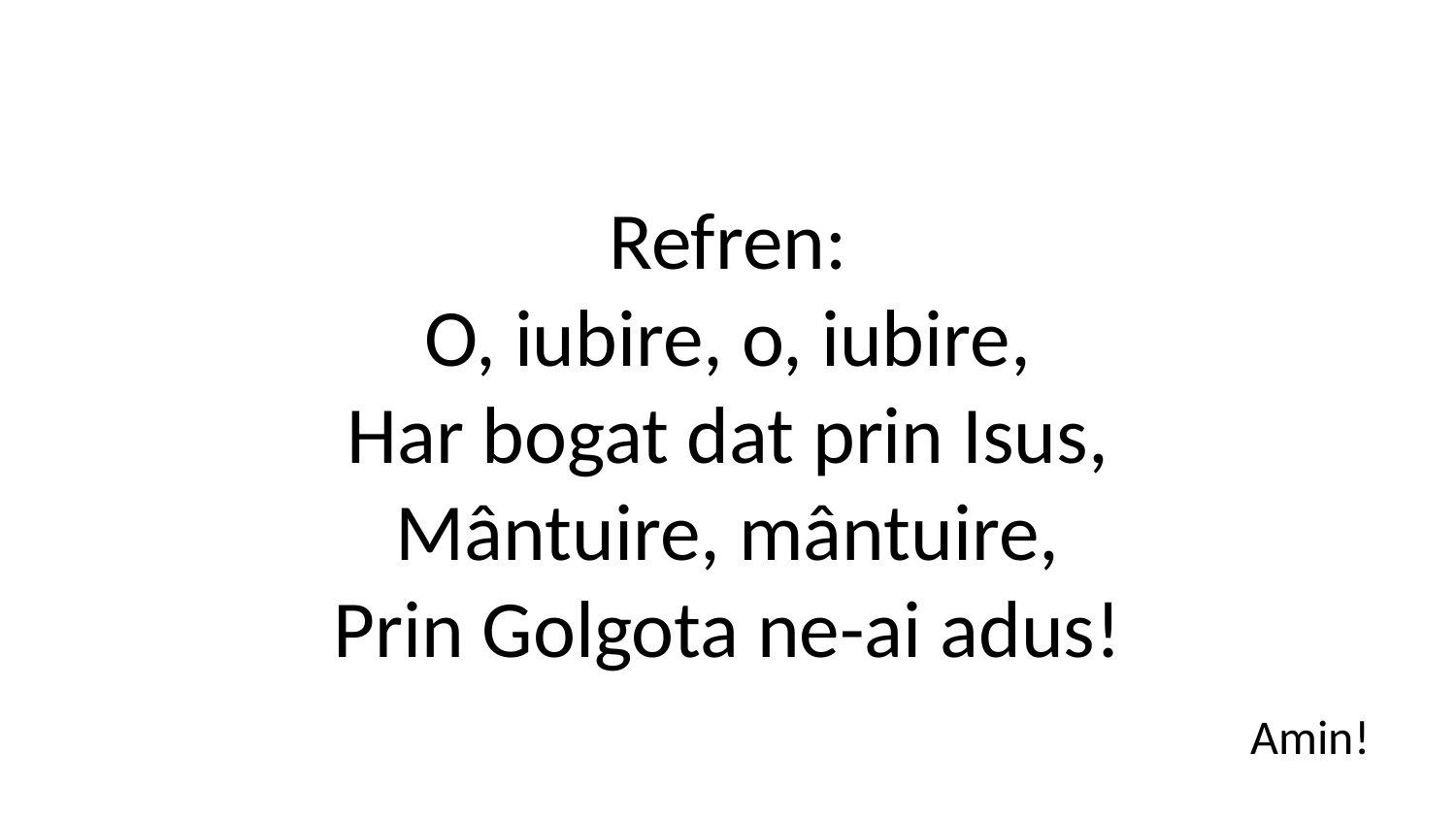

Refren:
O, iubire, o, iubire,
Har bogat dat prin Isus,
Mântuire, mântuire,
Prin Golgota ne-ai adus!

Amin!